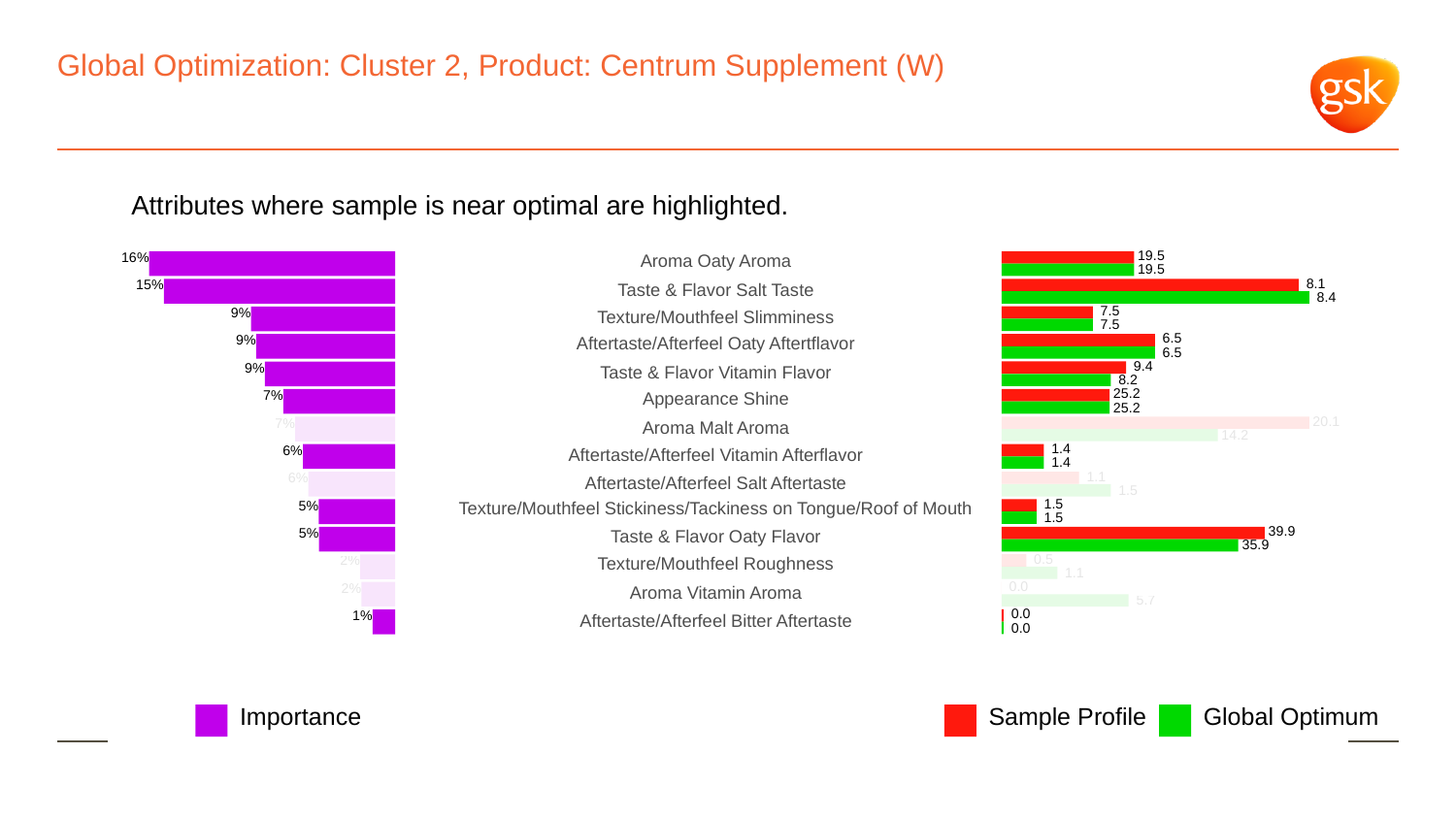

# Global Optimization: Cluster 2, Product: Centrum Supplement (W)

Attributes where sample is near optimal are highlighted.

 19.5
16%
Aroma Oaty Aroma

 19.5

  8.1
15%
Taste & Flavor Salt Taste

  8.4

  7.5
9%
Texture/Mouthfeel Slimminess

  7.5

  6.5
9%
Aftertaste/Afterfeel Oaty Aftertflavor

  6.5

  9.4
9%
Taste & Flavor Vitamin Flavor

  8.2

 25.2
7%
Appearance Shine

 25.2

 20.1
7%
Aroma Malt Aroma

 14.2

  1.4
6%
Aftertaste/Afterfeel Vitamin Afterflavor

  1.4

  1.1
6%
Aftertaste/Afterfeel Salt Aftertaste

  1.5

  1.5
5%
Texture/Mouthfeel Stickiness/Tackiness on Tongue/Roof of Mouth

  1.5

 39.9
5%
Taste & Flavor Oaty Flavor

 35.9

  0.5
2%
Texture/Mouthfeel Roughness

  1.1

  0.0
2%
Aroma Vitamin Aroma

  5.7

  0.0
1%
Aftertaste/Afterfeel Bitter Aftertaste

  0.0

Global Optimum
Sample Profile
Importance